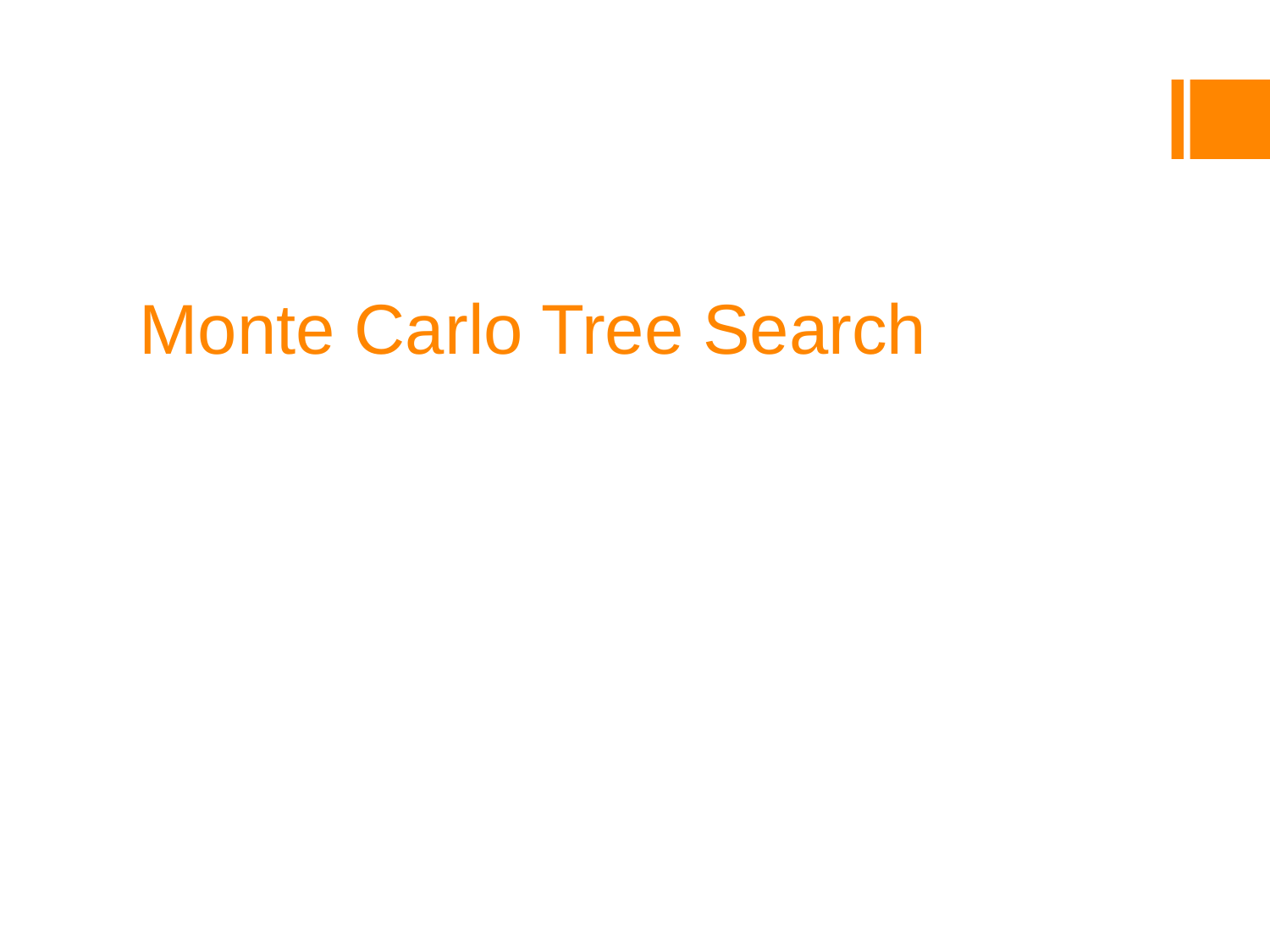

Monte Carlo Tree Search
Start at the root node, then recursively select optimal children nodes until a leaf node is reached
If the leaf node doesn’t end the game then create one or more children nodes and select one
Run a simulated playout for this children node until a result is reached.
Update the current move sequence with the simulated result